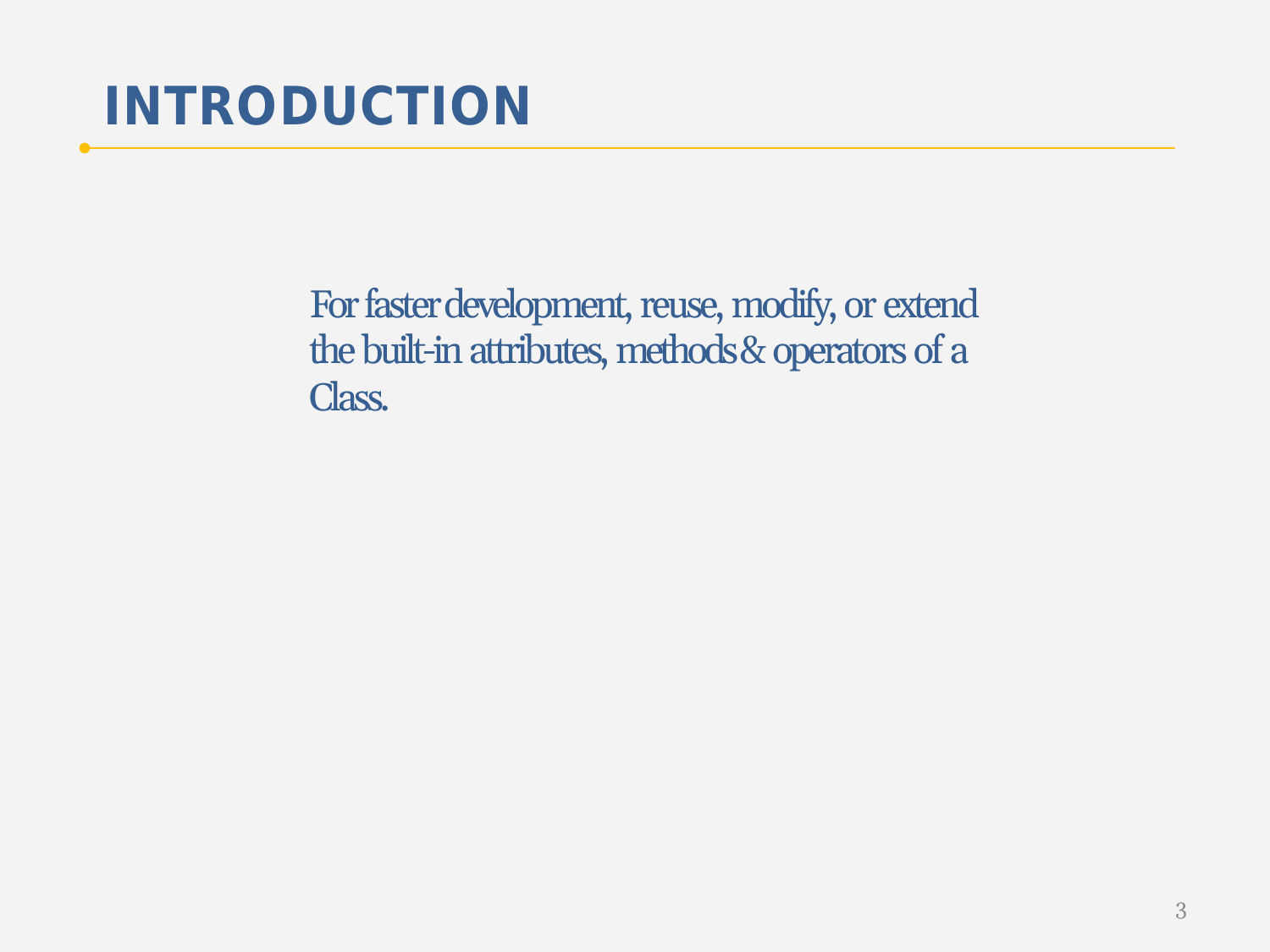

# INTRODUCTION

For faster development, reuse, modify, or extend
the built-in attributes, methods & operators of a Class.
3